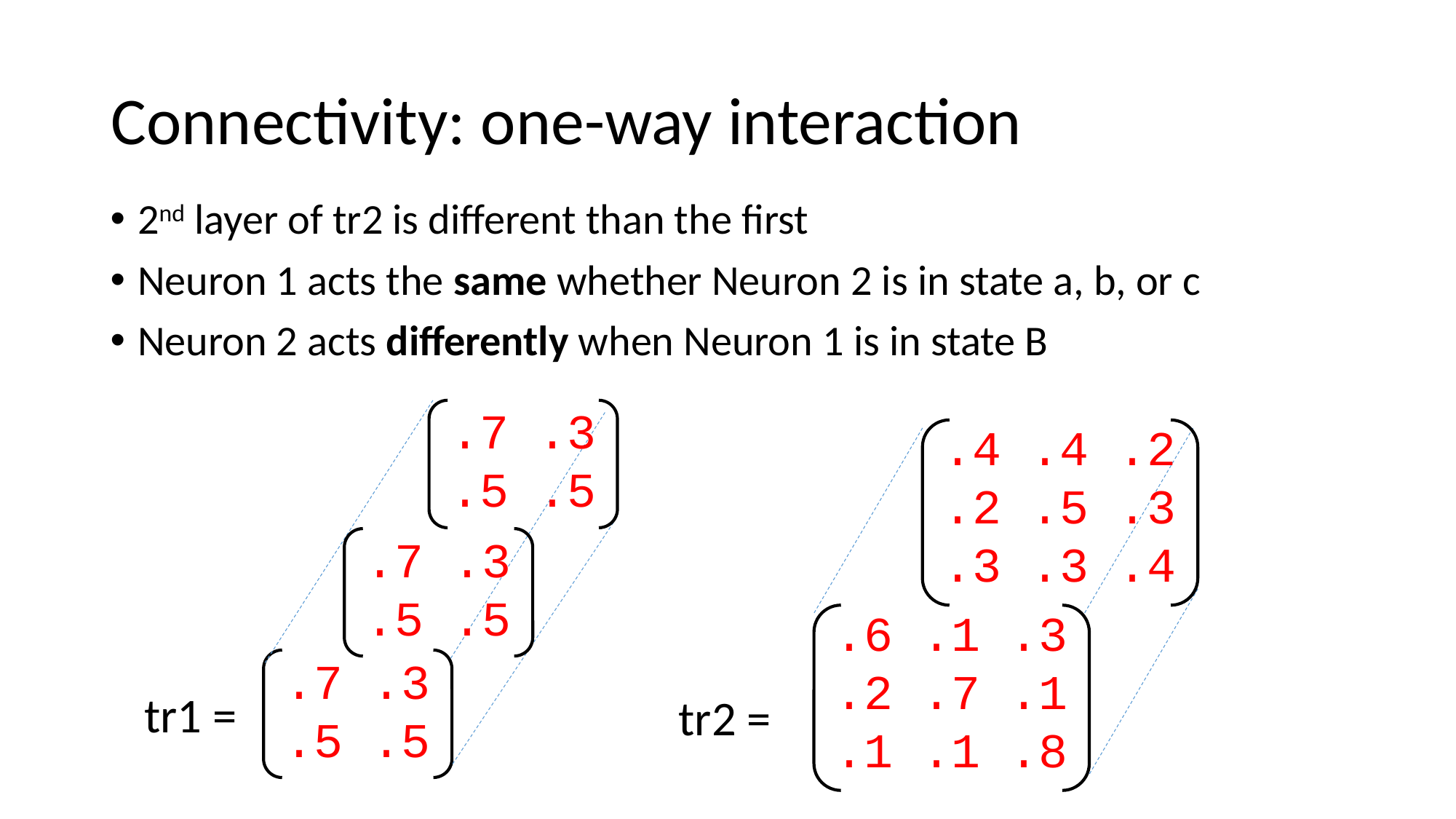

# Connectivity: one-way interaction
2nd layer of tr2 is different than the first
Neuron 1 acts the same whether Neuron 2 is in state a, b, or c
Neuron 2 acts differently when Neuron 1 is in state B
.7 .3
.5 .5
.4 .4 .2
.2 .5 .3
.3 .3 .4
.7 .3
.5 .5
.6 .1 .3
.2 .7 .1
.1 .1 .8
.7 .3
.5 .5
tr1 =
tr2 =